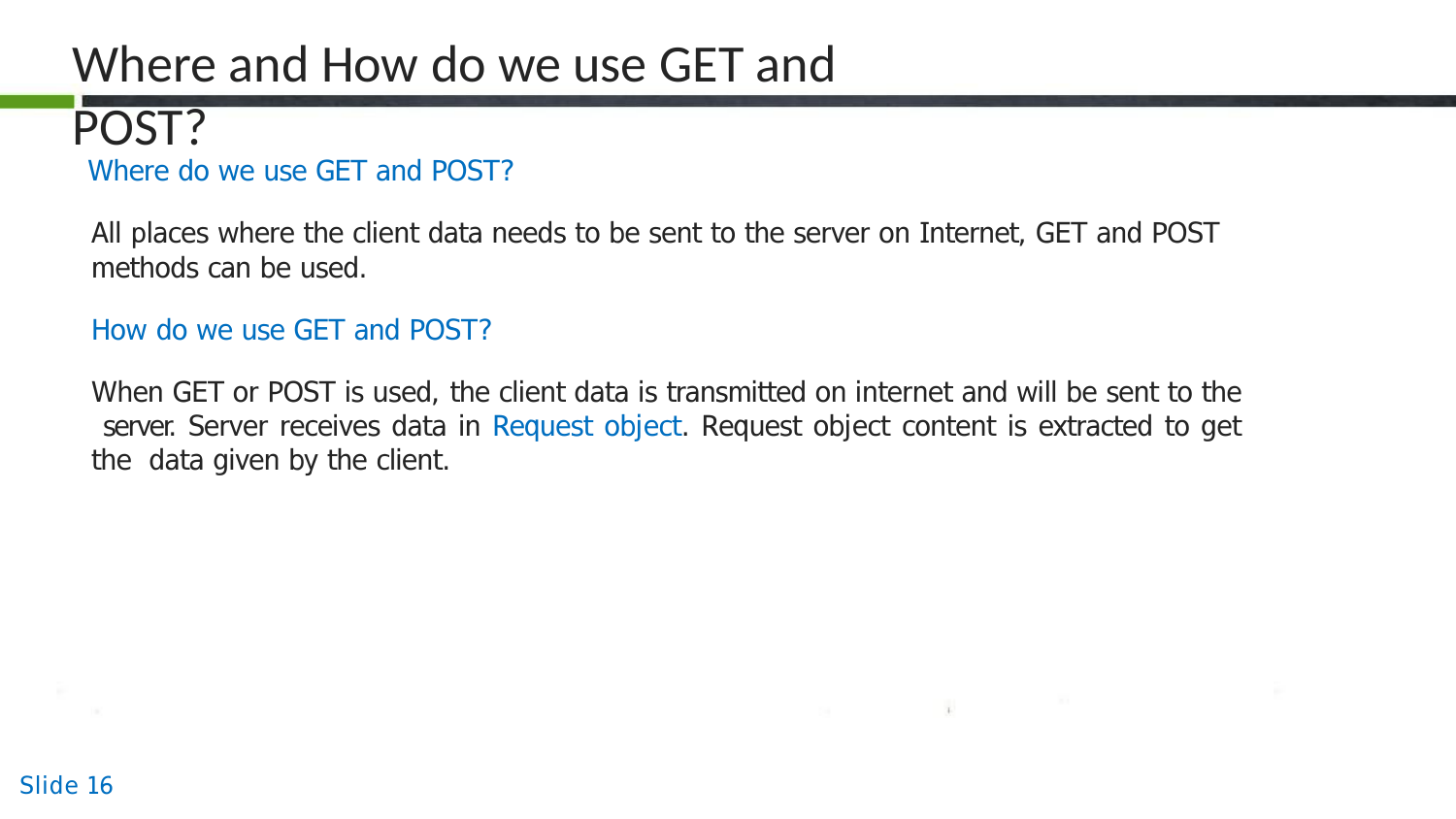

# Where and How do we use GET and POST?

Where do we use GET and POST?
All places where the client data needs to be sent to the server on Internet, GET and POST
methods can be used.
How do we use GET and POST?
When GET or POST is used, the client data is transmitted on internet and will be sent to the  server. Server receives data in Request object. Request object content is extracted to get the  data given by the client.
Slide 16